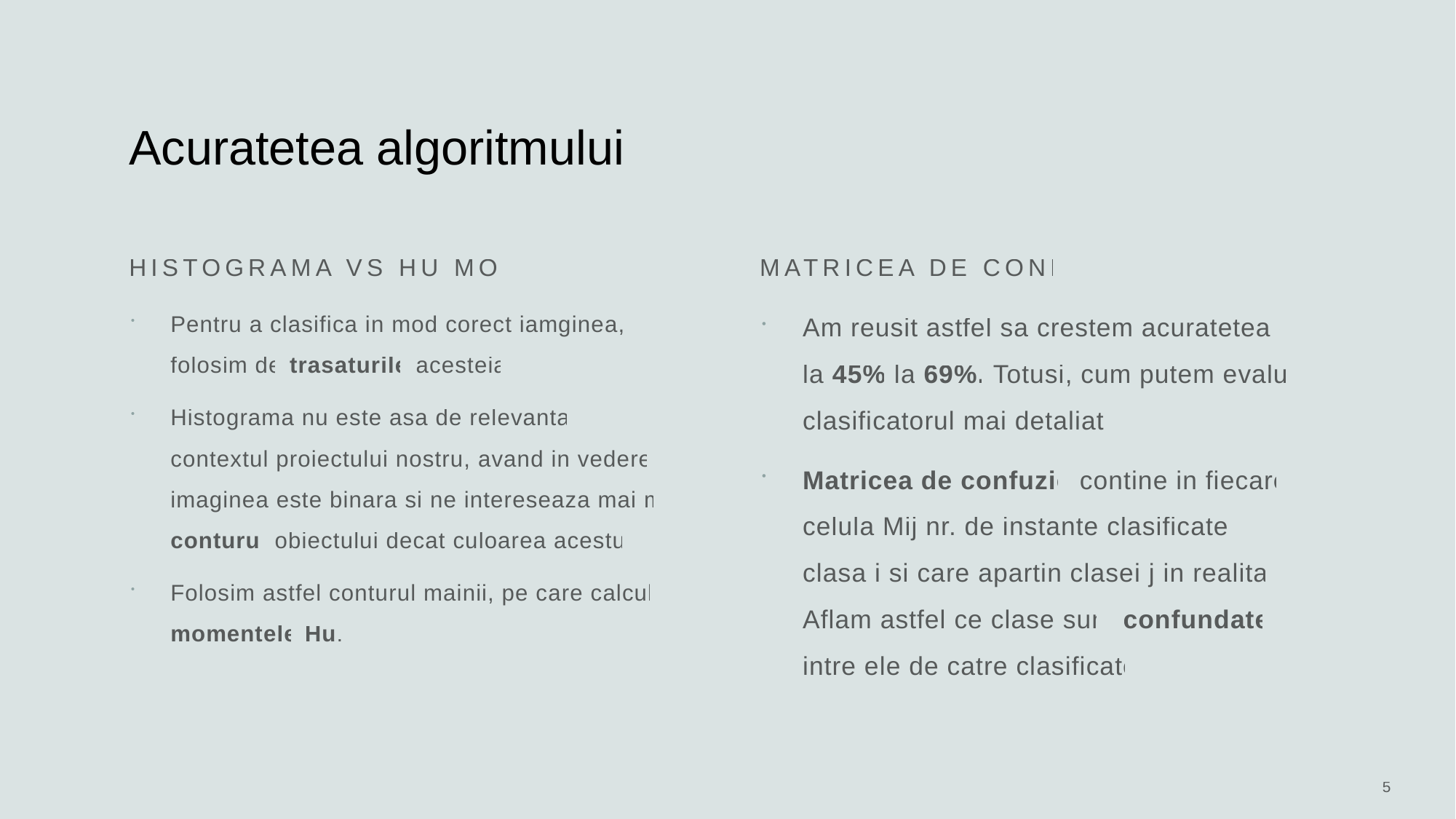

# Acuratetea algoritmului
Histograma vs hu moments
MATRICEA DE CONFUZIE
Pentru a clasifica in mod corect iamginea, ne folosim de trasaturile acesteia
Histograma nu este asa de relevanta in contextul proiectului nostru, avand in vedere ca imaginea este binara si ne intereseaza mai mult conturul obiectului decat culoarea acestuia.
Folosim astfel conturul mainii, pe care calculam momentele Hu.
Am reusit astfel sa crestem acuratetea de la 45% la 69%. Totusi, cum putem evalua clasificatorul mai detaliat ?
Matricea de confuzie contine in fiecare celula Mij nr. de instante clasificate in clasa i si care apartin clasei j in realitate. Aflam astfel ce clase sunt confundate intre ele de catre clasificator
5